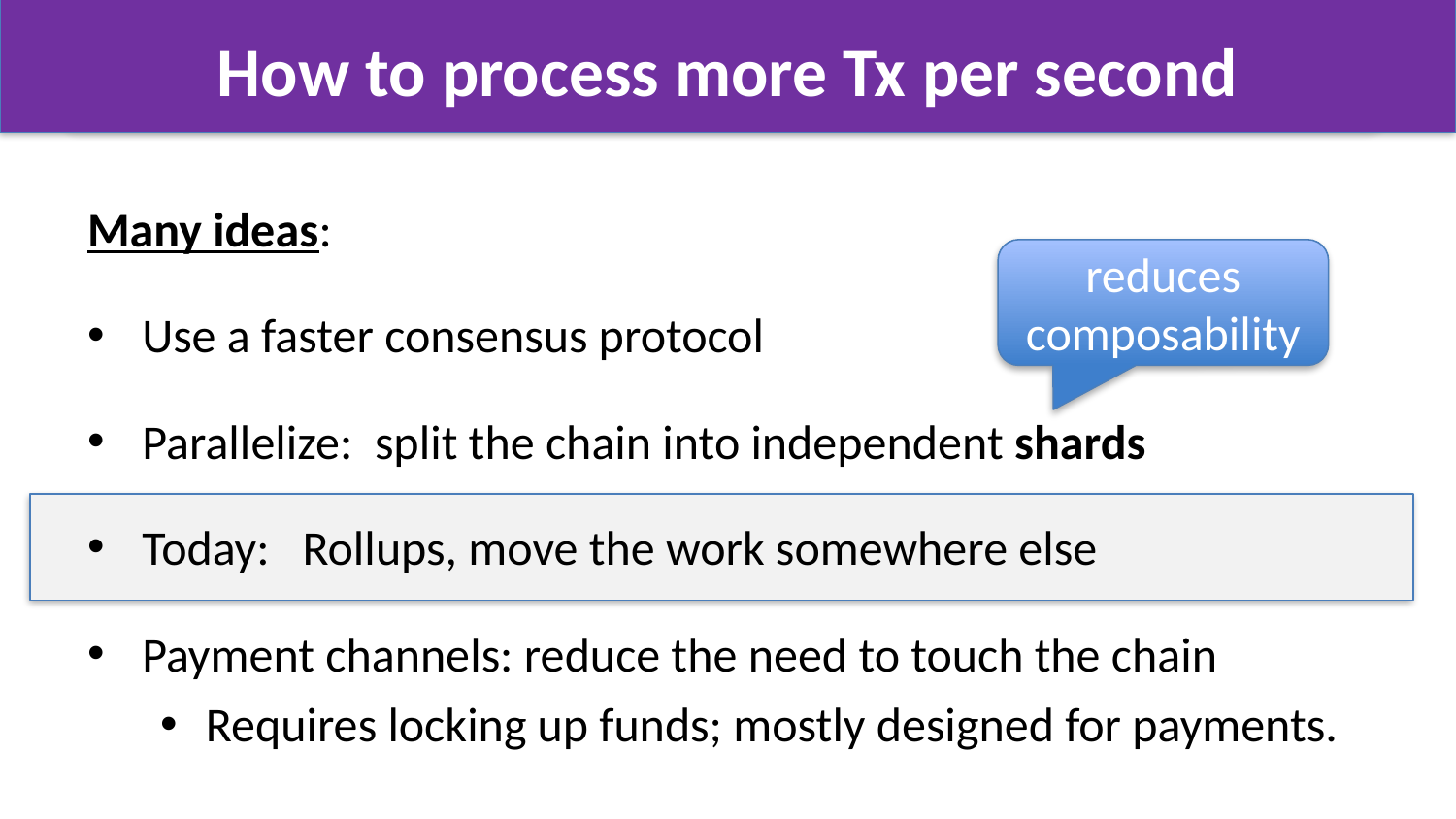

# How to process more Tx per second
Many ideas:
Use a faster consensus protocol
Parallelize:  split the chain into independent shards
Today:   Rollups, move the work somewhere else
Payment channels: reduce the need to touch the chain
Requires locking up funds; mostly designed for payments.
reduces
composability